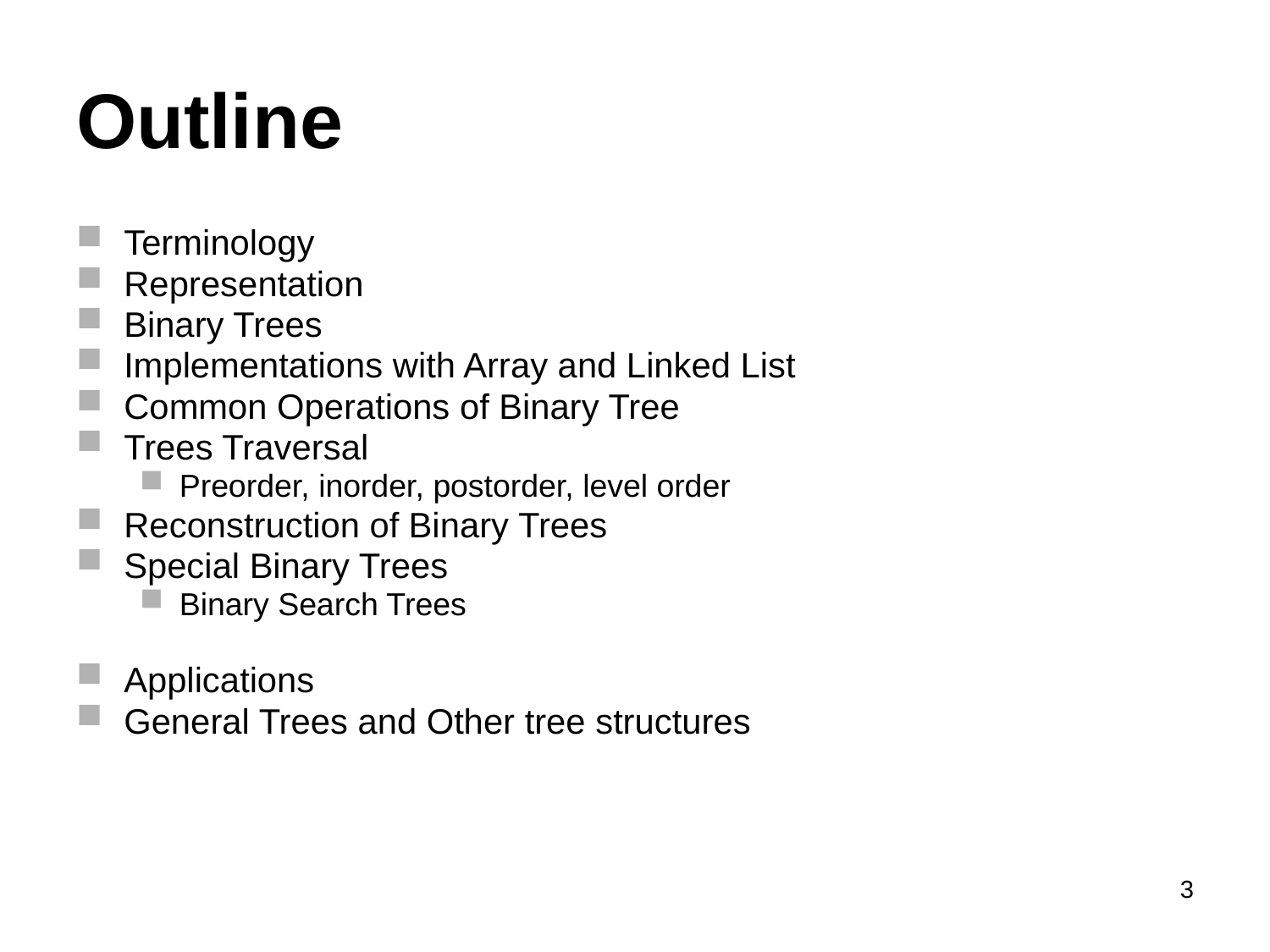

# Outline
Terminology
Representation
Binary Trees
Implementations with Array and Linked List
Common Operations of Binary Tree
Trees Traversal
Preorder, inorder, postorder, level order
Reconstruction of Binary Trees
Special Binary Trees
Binary Search Trees

Applications
General Trees and Other tree structures

3